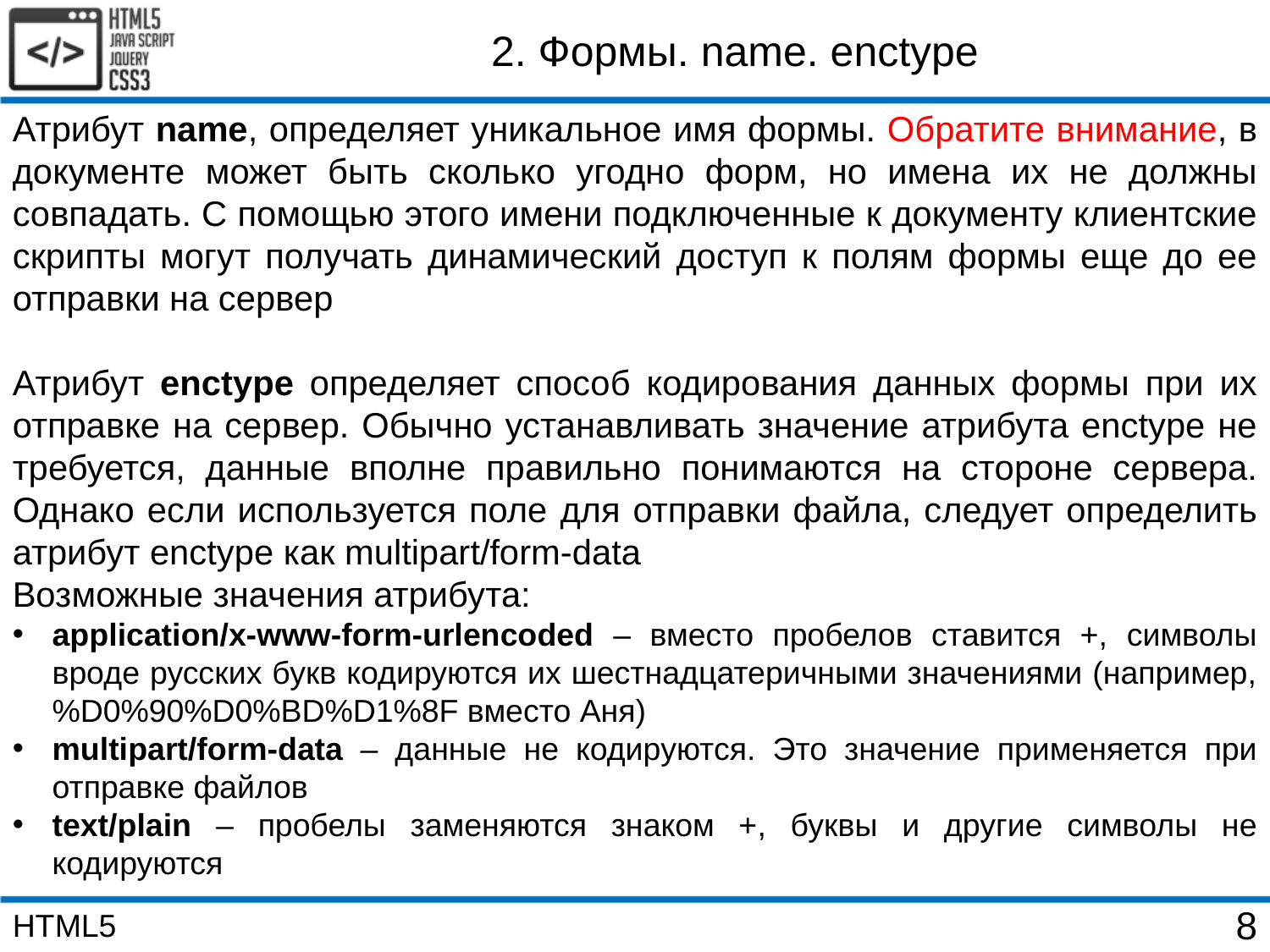

2. Формы. name. enctype
Атрибут name, определяет уникальное имя формы. Обратите внимание, в документе может быть сколько угодно форм, но имена их не должны совпадать. С помощью этого имени подключенные к документу клиентские скрипты могут получать динамический доступ к полям формы еще до ее отправки на сервер

Атрибут enctype определяет способ кодирования данных формы при их отправке на сервер. Обычно устанавливать значение атрибута enctype не требуется, данные вполне правильно понимаются на стороне сервера. Однако если используется поле для отправки файла, следует определить атрибут enctype как multipart/form-data
Возможные значения атрибута:
application/x-www-form-urlencoded – вместо пробелов ставится +, символы вроде русских букв кодируются их шестнадцатеричными значениями (например, %D0%90%D0%BD%D1%8F вместо Аня)
multipart/form-data – данные не кодируются. Это значение применяется при отправке файлов
text/plain – пробелы заменяются знаком +, буквы и другие символы не кодируются
HTML5
8